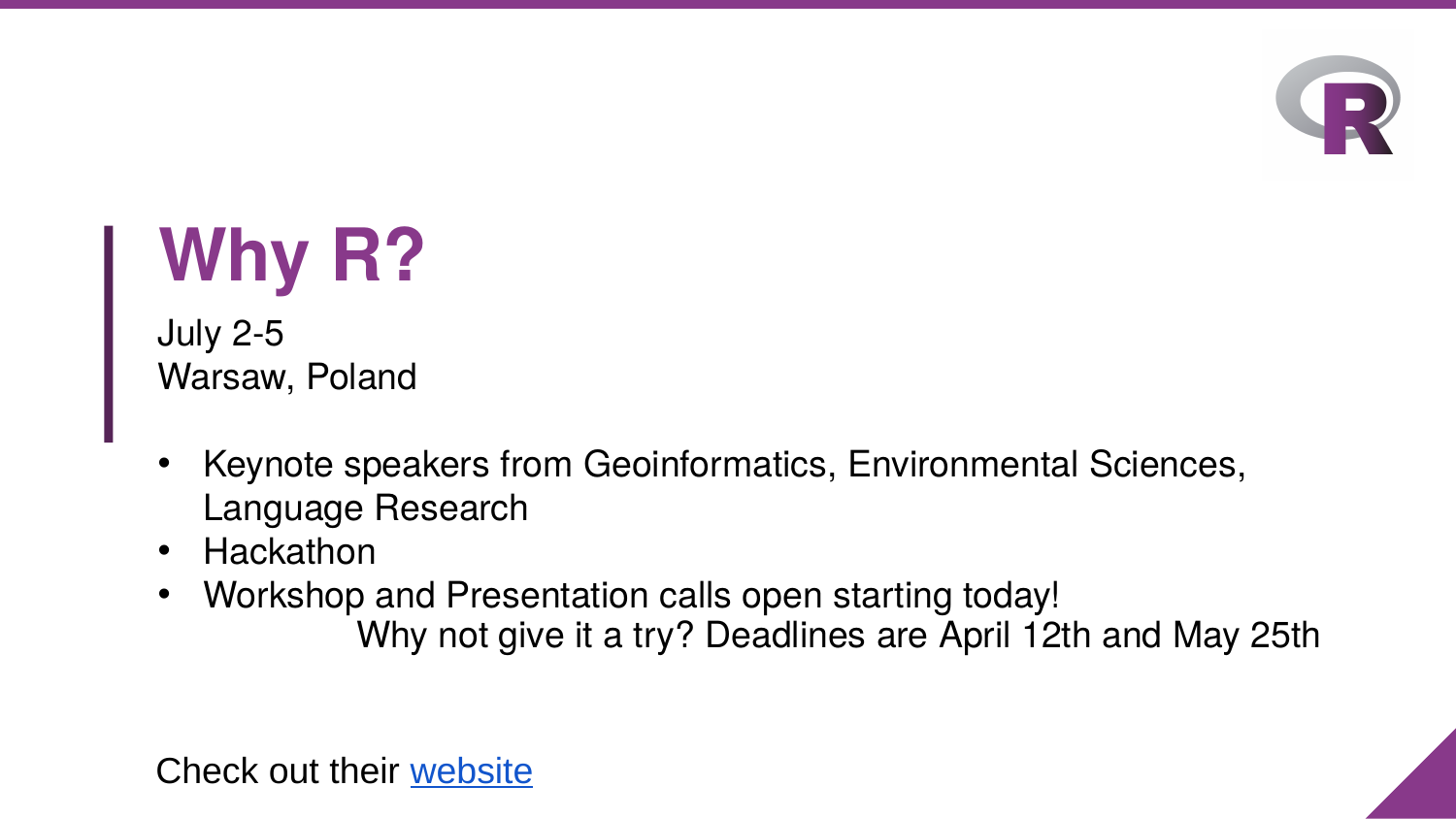

# Why R?
July 2-5
Warsaw, Poland

Keynote speakers from Geoinformatics, Environmental Sciences, Language Research
Hackathon
Workshop and Presentation calls open starting today!

 Why not give it a try? Deadlines are April 12th and May 25th
Check out their website